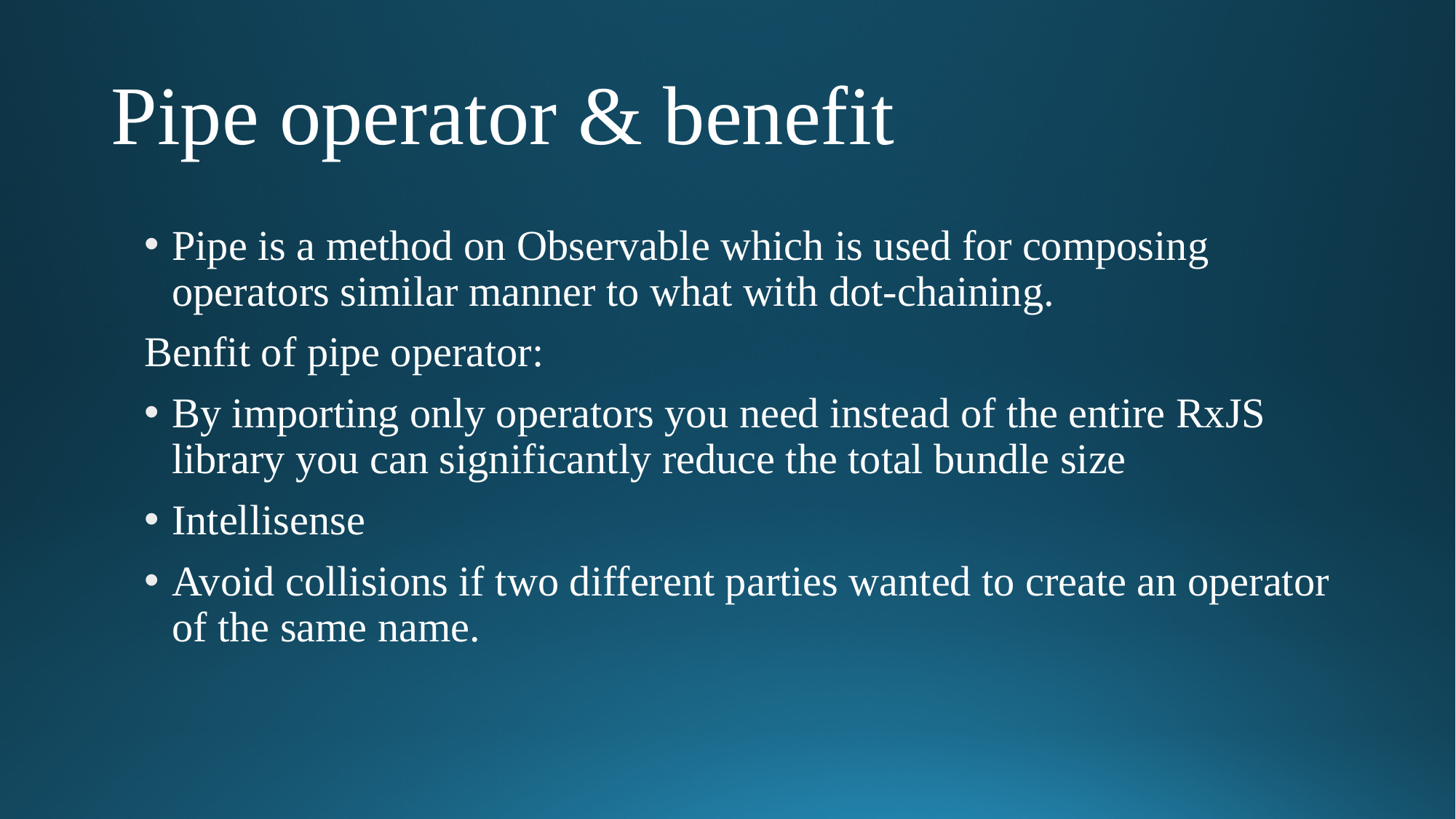

# Pipe operator & benefit
Pipe is a method on Observable which is used for composing operators similar manner to what with dot-chaining.
Benfit of pipe operator:
By importing only operators you need instead of the entire RxJS library you can significantly reduce the total bundle size
Intellisense
Avoid collisions if two different parties wanted to create an operator of the same name.